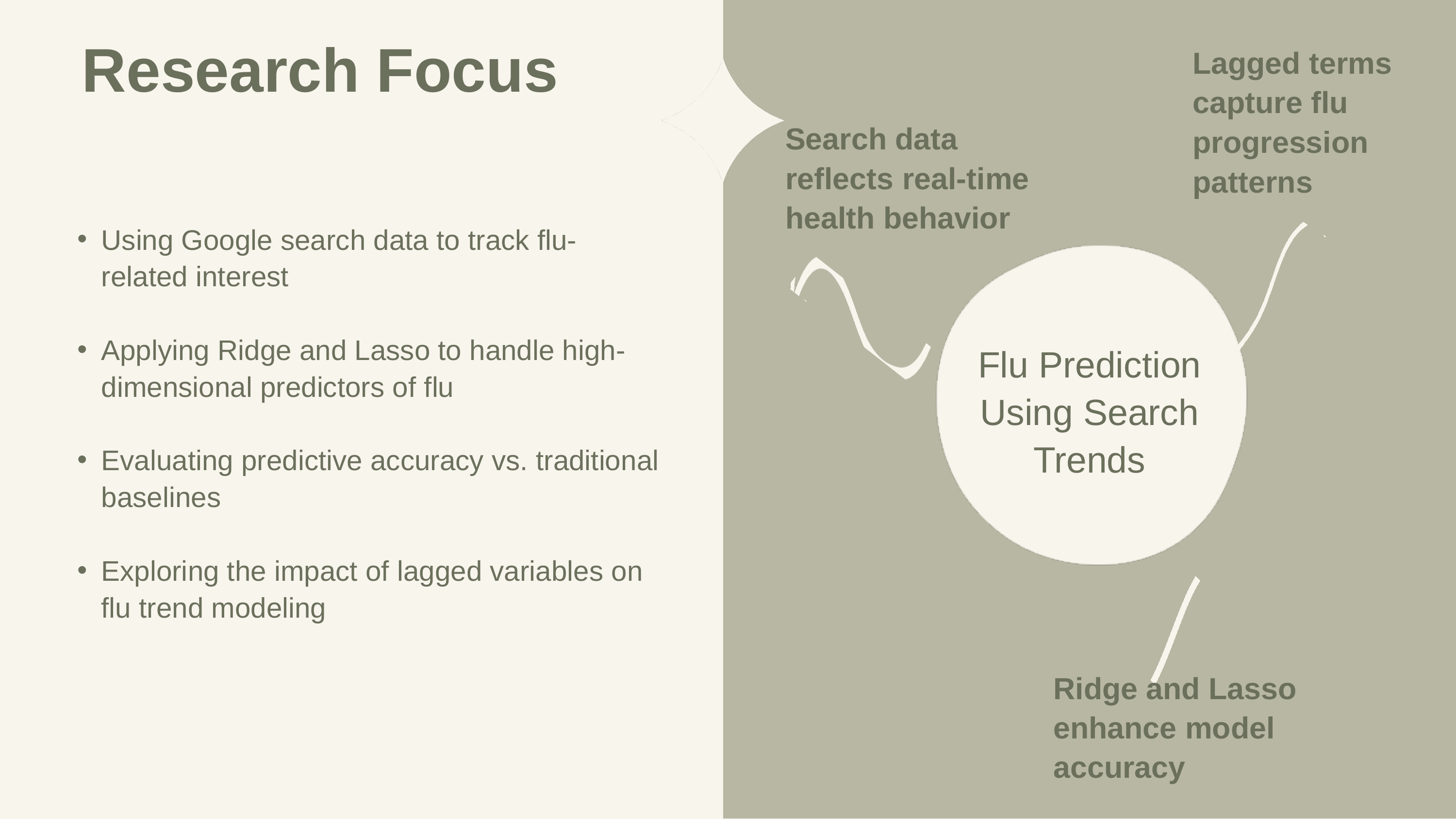

Lagged terms capture flu progression patterns
Research Focus

Search data reflects real-time health behavior
Using Google search data to track flu-related interest

Applying Ridge and Lasso to handle high-dimensional predictors of flu

Evaluating predictive accuracy vs. traditional baselines

Exploring the impact of lagged variables on flu trend modeling

Flu Prediction Using Search Trends

Ridge and Lasso enhance model accuracy